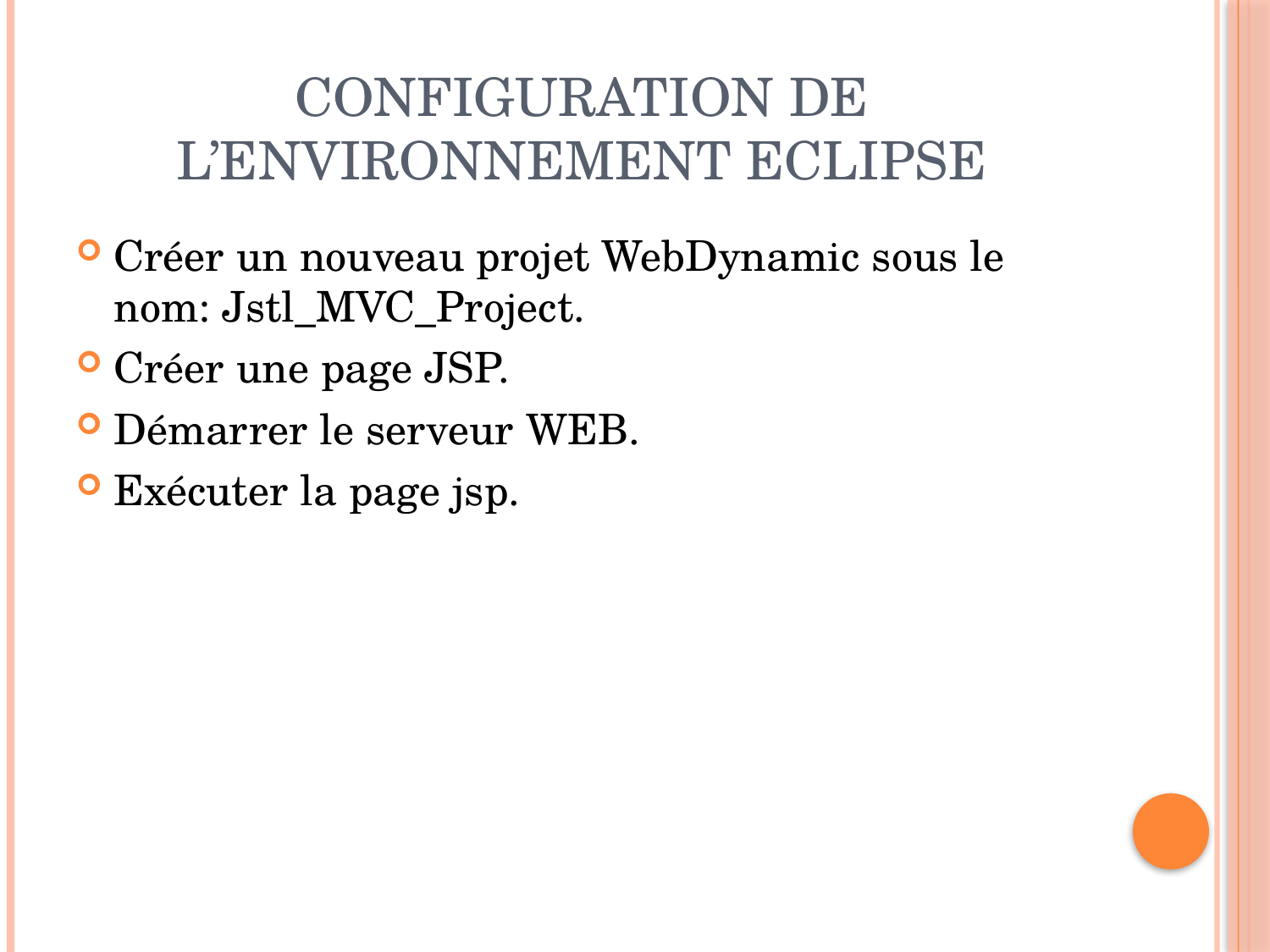

# Configuration de l’environnement Eclipse
Créer un nouveau projet WebDynamic sous le nom: Jstl_MVC_Project.
Créer une page JSP.
Démarrer le serveur WEB.
Exécuter la page jsp.